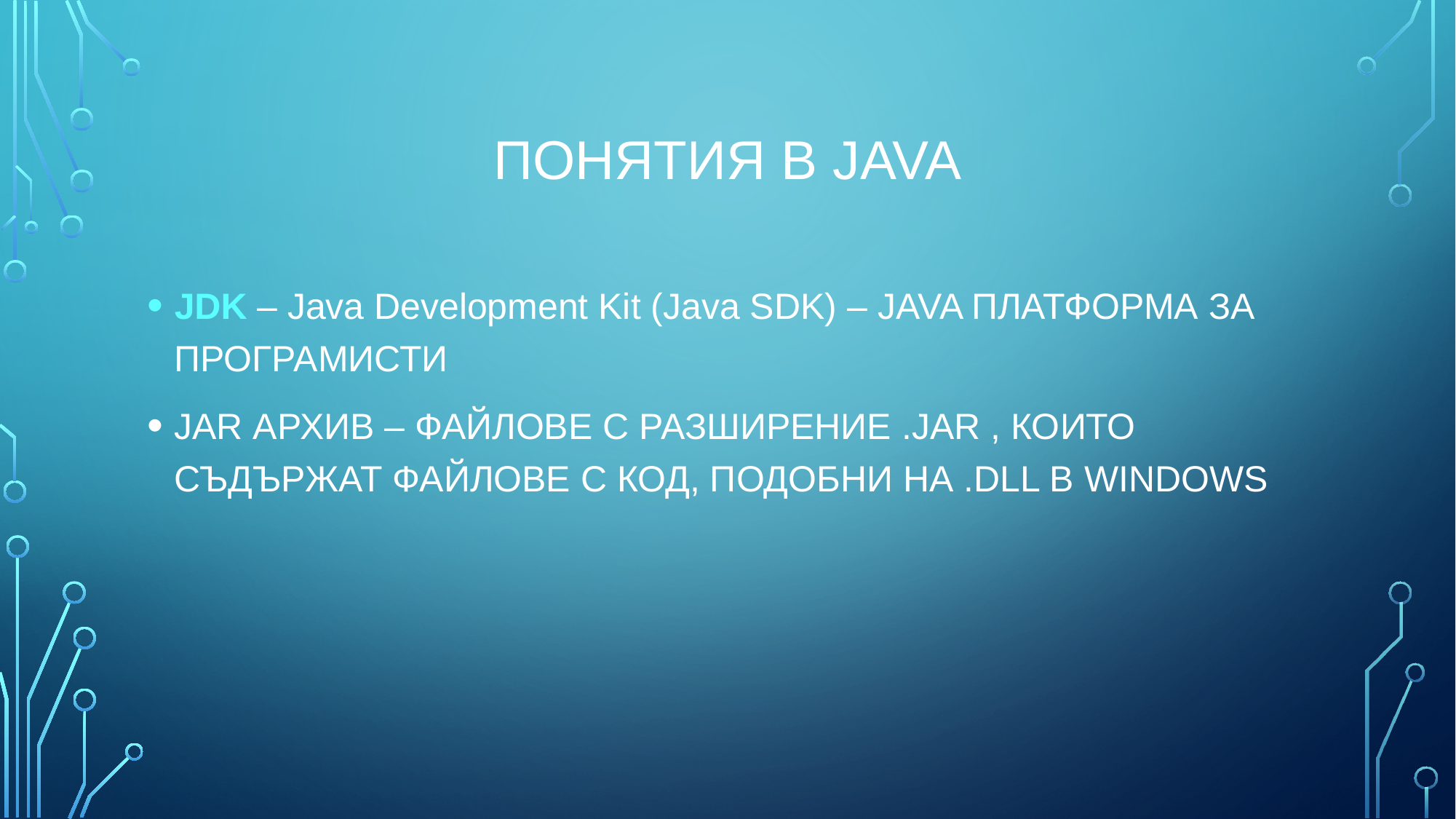

# Понятия в JAVA
JDK – Java Development Kit (Java SDK) – JAVA ПЛАТФОРМА ЗА ПРОГРАМИСТИ
JAR АРХИВ – ФАЙЛОВЕ С РАЗШИРЕНИЕ .JAR , КОИТО СЪДЪРЖАТ ФАЙЛОВЕ С КОД, ПОДОБНИ НА .DLL В WINDOWS